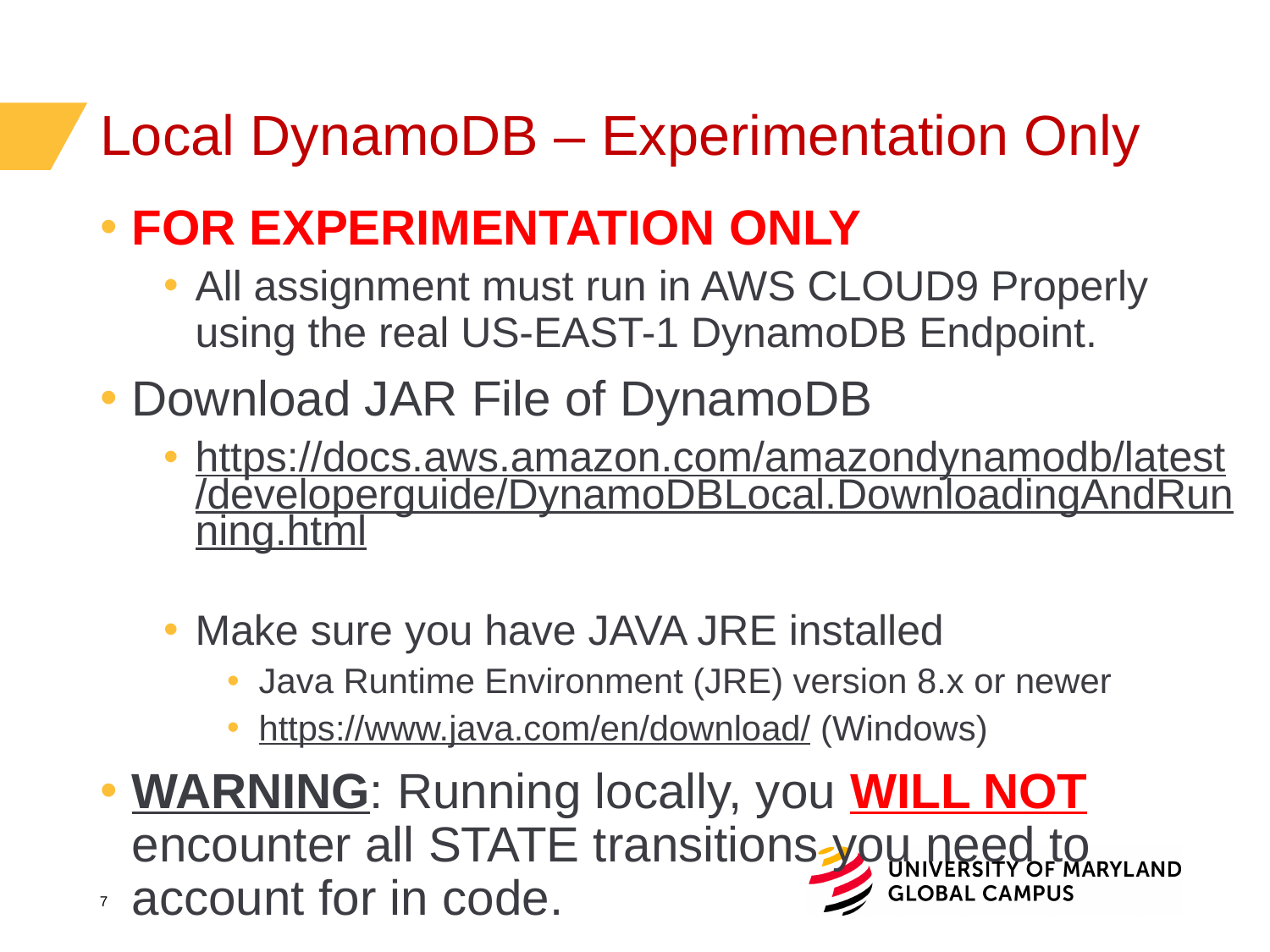

# Local DynamoDB – Experimentation Only
FOR EXPERIMENTATION ONLY
All assignment must run in AWS CLOUD9 Properly using the real US-EAST-1 DynamoDB Endpoint.
Download JAR File of DynamoDB
https://docs.aws.amazon.com/amazondynamodb/latest/developerguide/DynamoDBLocal.DownloadingAndRunning.html
Make sure you have JAVA JRE installed
Java Runtime Environment (JRE) version 8.x or newer
https://www.java.com/en/download/ (Windows)
WARNING: Running locally, you WILL NOT encounter all STATE transitions you need to account for in code.